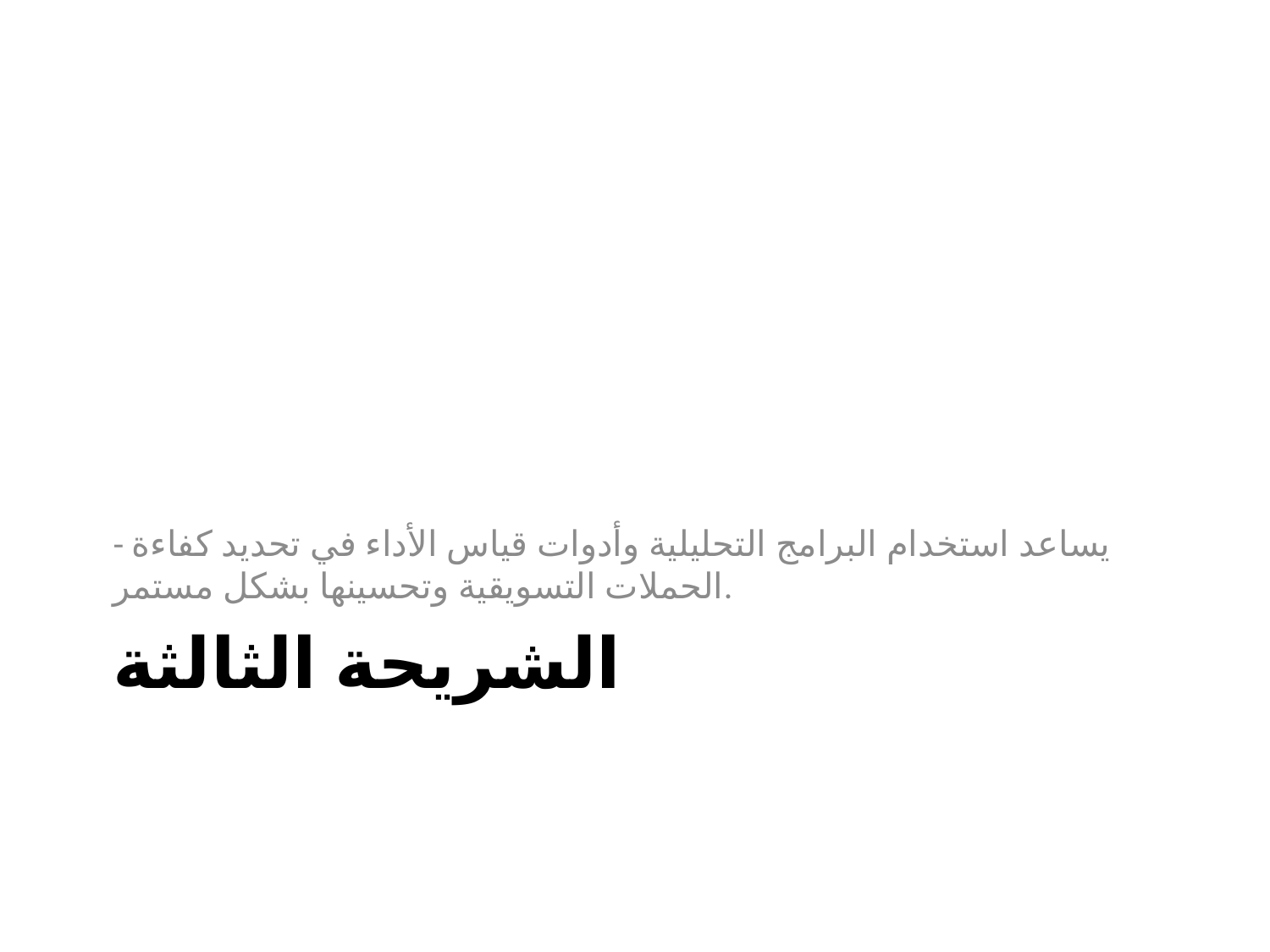

- يساعد استخدام البرامج التحليلية وأدوات قياس الأداء في تحديد كفاءة الحملات التسويقية وتحسينها بشكل مستمر.
# الشريحة الثالثة